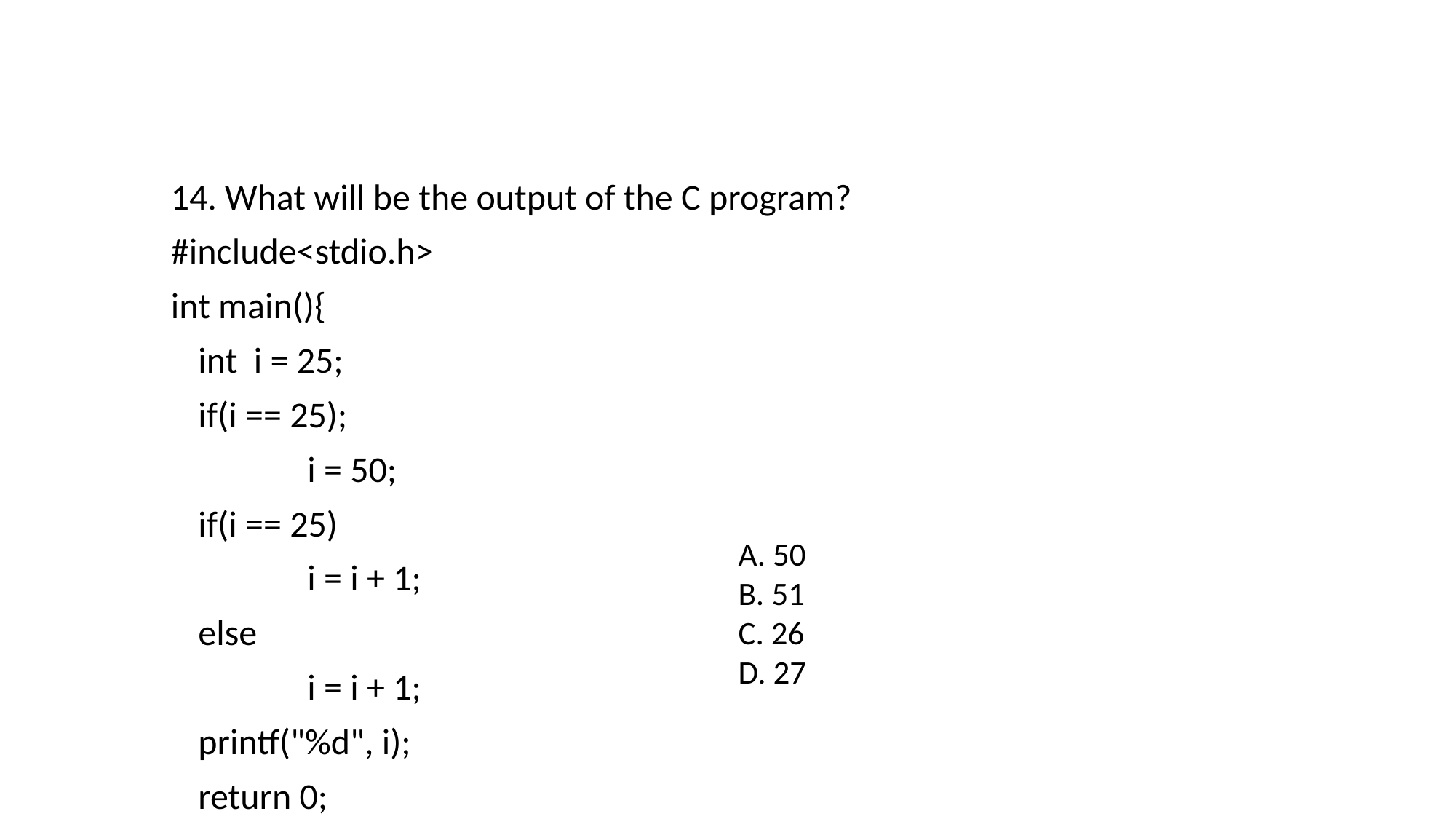

14. What will be the output of the C program?
#include<stdio.h>
int main(){
	int  i = 25;
	if(i == 25);
		i = 50;
	if(i == 25)
		i = i + 1;
	else
		i = i + 1;
	printf("%d", i);
	return 0;
}

A. 50
B. 51
C. 26
D. 27